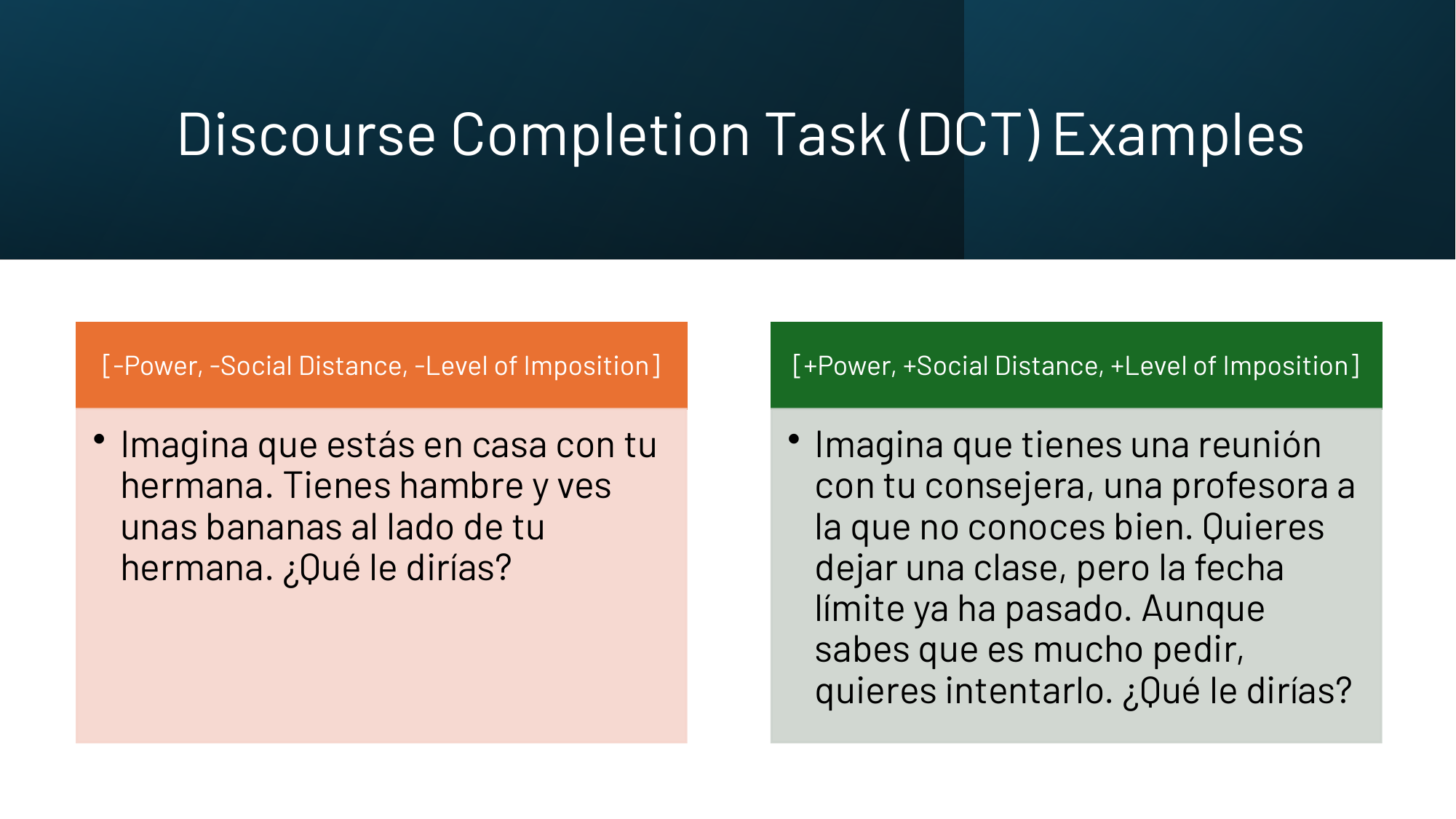

# Discourse Completion Task (DCT) Examples
[-Power, -Social Distance, -Level of Imposition]
Imagina que estás en casa con tu hermana. Tienes hambre y ves unas bananas al lado de tu hermana. ¿Qué le dirías?
[+Power, +Social Distance, +Level of Imposition]
Imagina que tienes una reunión con tu consejera, una profesora a la que no conoces bien. Quieres dejar una clase, pero la fecha límite ya ha pasado. Aunque sabes que es mucho pedir, quieres intentarlo. ¿Qué le dirías?